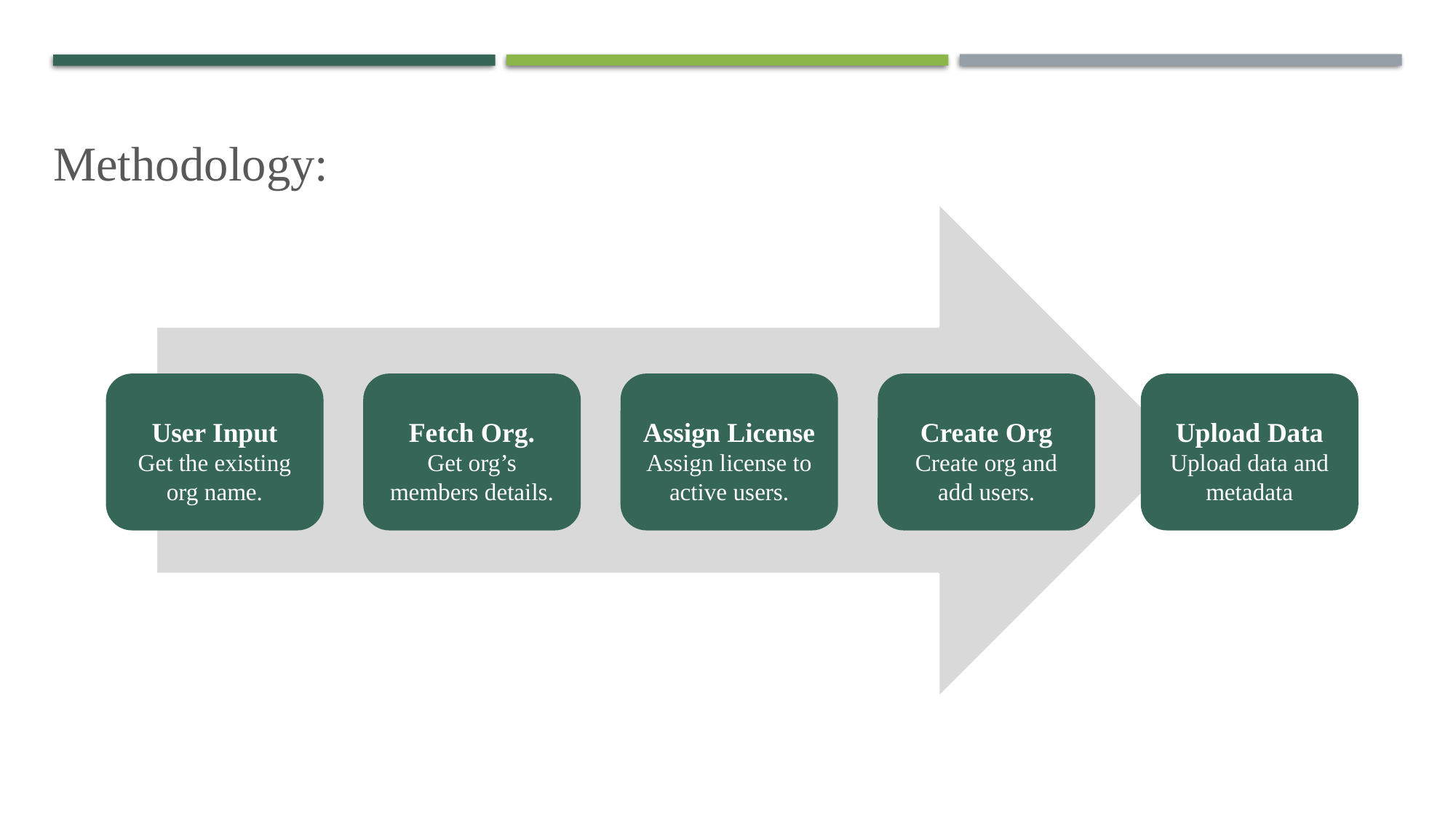

Methodology:

User Input
Get the existing org name.
Fetch Org.
Get org’s members details.
Assign License
Assign license to active users.
Create Org
Create org and add users.
Upload Data
Upload data and metadata